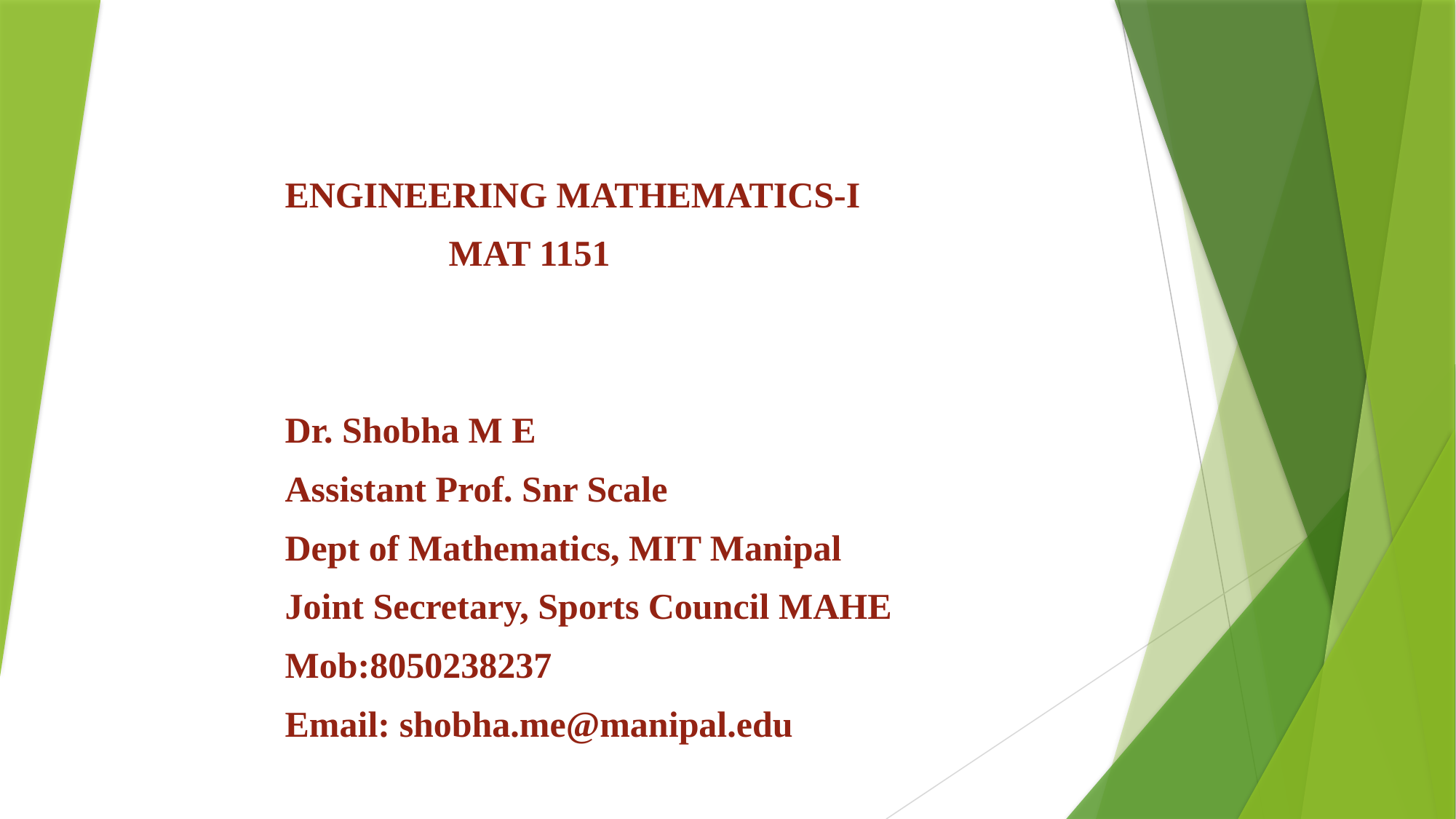

ENGINEERING MATHEMATICS-I
                  MAT 1151

Dr. Shobha M E
Assistant Prof. Snr Scale
Dept of Mathematics, MIT Manipal
Joint Secretary, Sports Council MAHE
Mob:8050238237
Email: shobha.me@manipal.edu